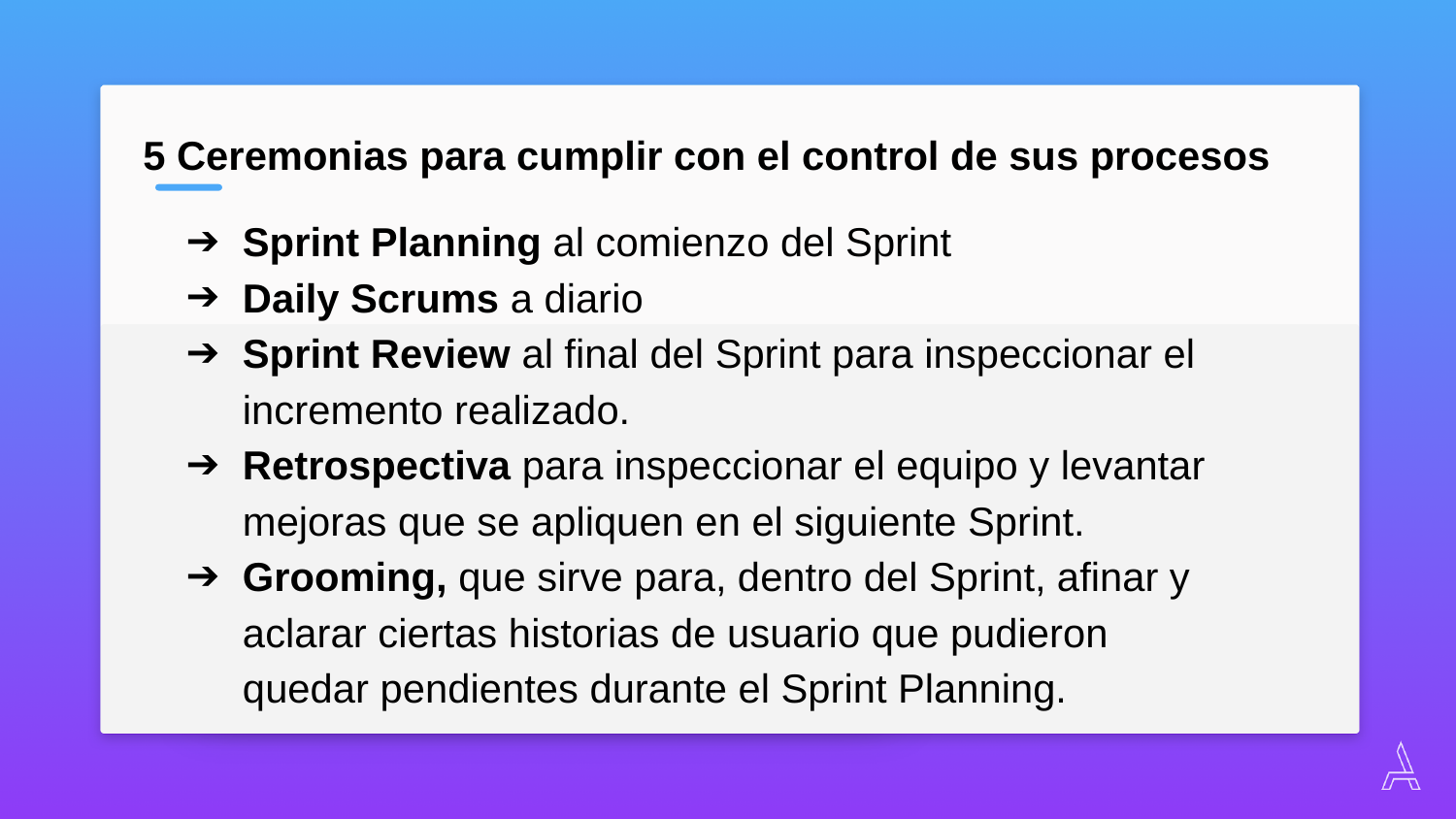

5 Ceremonias para cumplir con el control de sus procesos

Sprint Planning al comienzo del Sprint
Daily Scrums a diario
Sprint Review al final del Sprint para inspeccionar el incremento realizado.
Retrospectiva para inspeccionar el equipo y levantar mejoras que se apliquen en el siguiente Sprint.
Grooming, que sirve para, dentro del Sprint, afinar y aclarar ciertas historias de usuario que pudieron quedar pendientes durante el Sprint Planning.